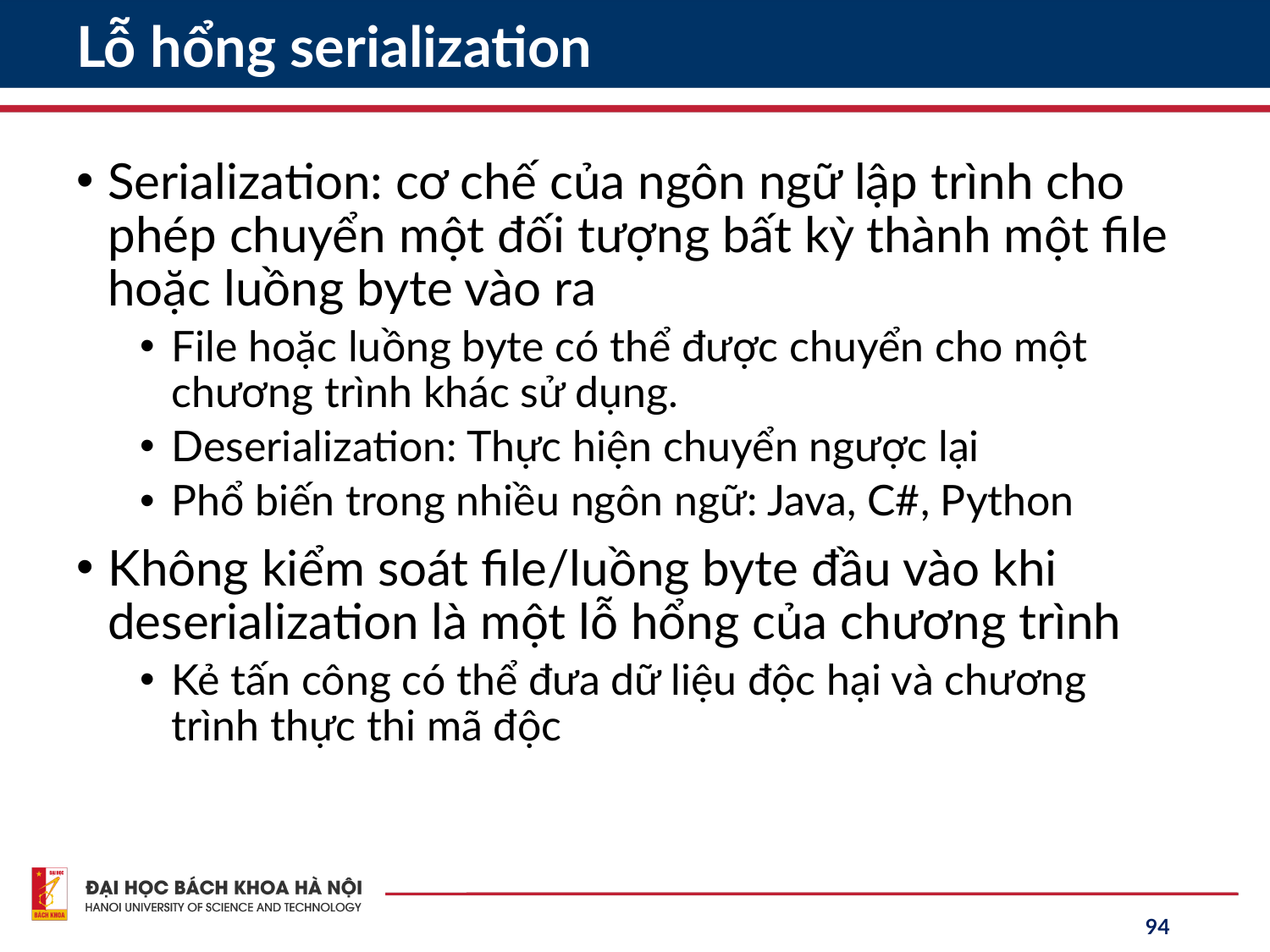

# Lỗ hổng serialization
Serialization: cơ chế của ngôn ngữ lập trình cho phép chuyển một đối tượng bất kỳ thành một file hoặc luồng byte vào ra
File hoặc luồng byte có thể được chuyển cho một chương trình khác sử dụng.
Deserialization: Thực hiện chuyển ngược lại
Phổ biến trong nhiều ngôn ngữ: Java, C#, Python
Không kiểm soát file/luồng byte đầu vào khi deserialization là một lỗ hổng của chương trình
Kẻ tấn công có thể đưa dữ liệu độc hại và chương trình thực thi mã độc
94